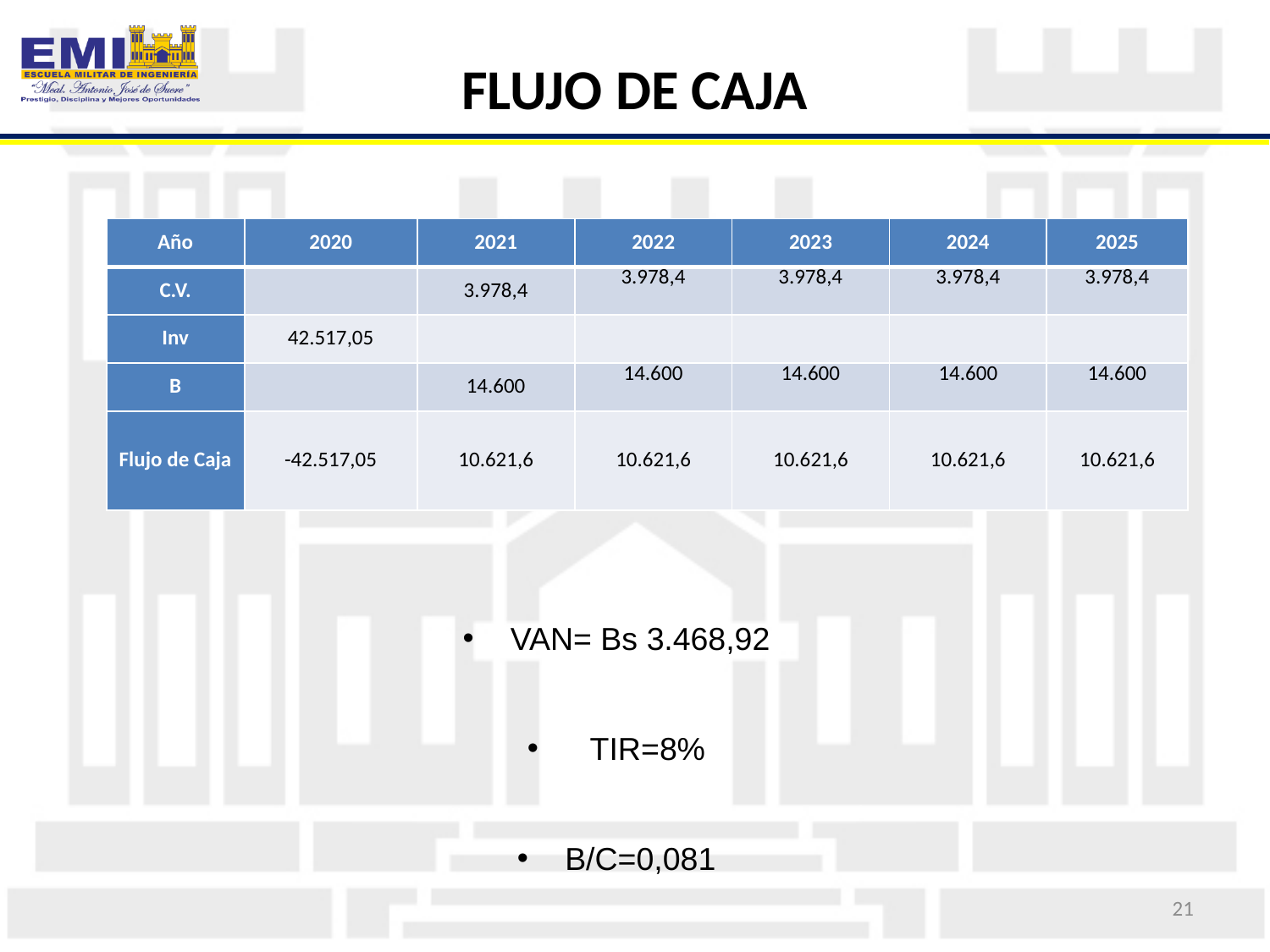

# FLUJO DE CAJA
| Año | 2020 | 2021 | 2022 | 2023 | 2024 | 2025 |
| --- | --- | --- | --- | --- | --- | --- |
| C.V. |  | 3.978,4 | 3.978,4 | 3.978,4 | 3.978,4 | 3.978,4 |
| Inv | 42.517,05 |  |  |  |  |  |
| B |  | 14.600 | 14.600 | 14.600 | 14.600 | 14.600 |
| Flujo de Caja | -42.517,05 | 10.621,6 | 10.621,6 | 10.621,6 | 10.621,6 | 10.621,6 |
VAN= Bs 3.468,92
TIR=8%
B/C=0,081

21